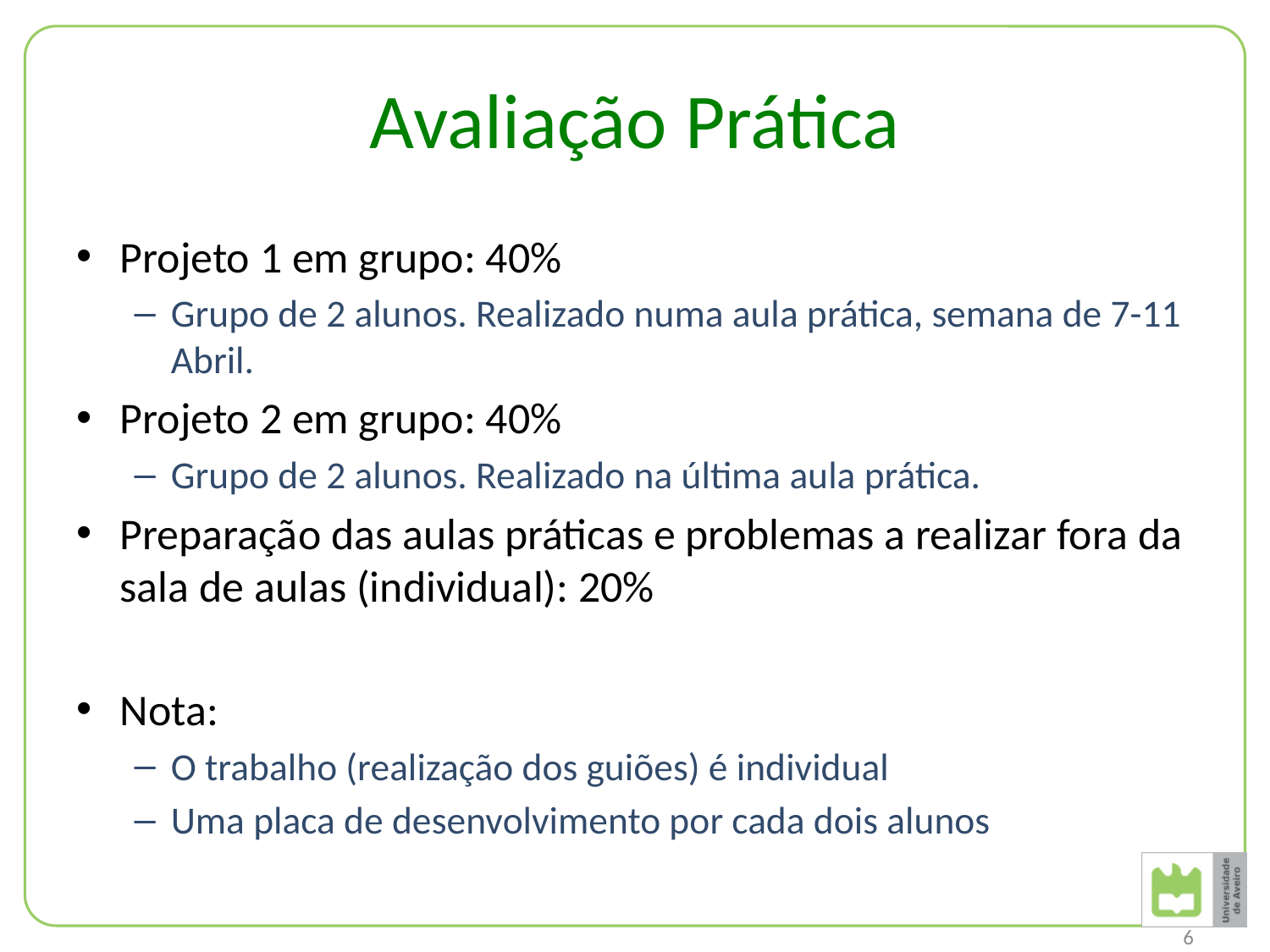

# Avaliação Prática
Projeto 1 em grupo: 40%
Grupo de 2 alunos. Realizado numa aula prática, semana de 7-11 Abril.
Projeto 2 em grupo: 40%
Grupo de 2 alunos. Realizado na última aula prática.
Preparação das aulas práticas e problemas a realizar fora da sala de aulas (individual): 20%

Nota:
O trabalho (realização dos guiões) é individual
Uma placa de desenvolvimento por cada dois alunos
6